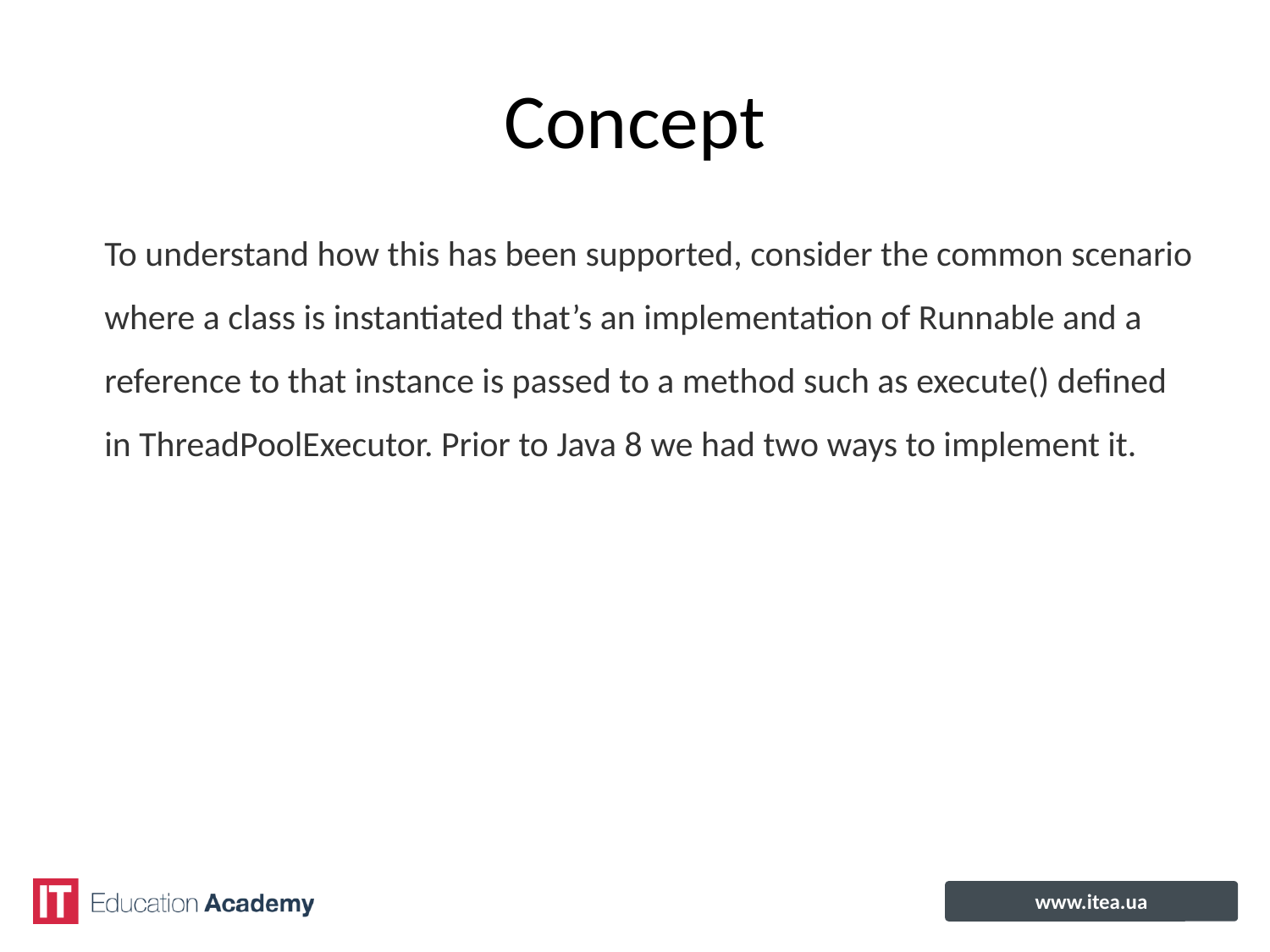

# Concept
To understand how this has been supported, consider the common scenario
where a class is instantiated that’s an implementation of Runnable and a
reference to that instance is passed to a method such as execute() defined
in ThreadPoolExecutor. Prior to Java 8 we had two ways to implement it.